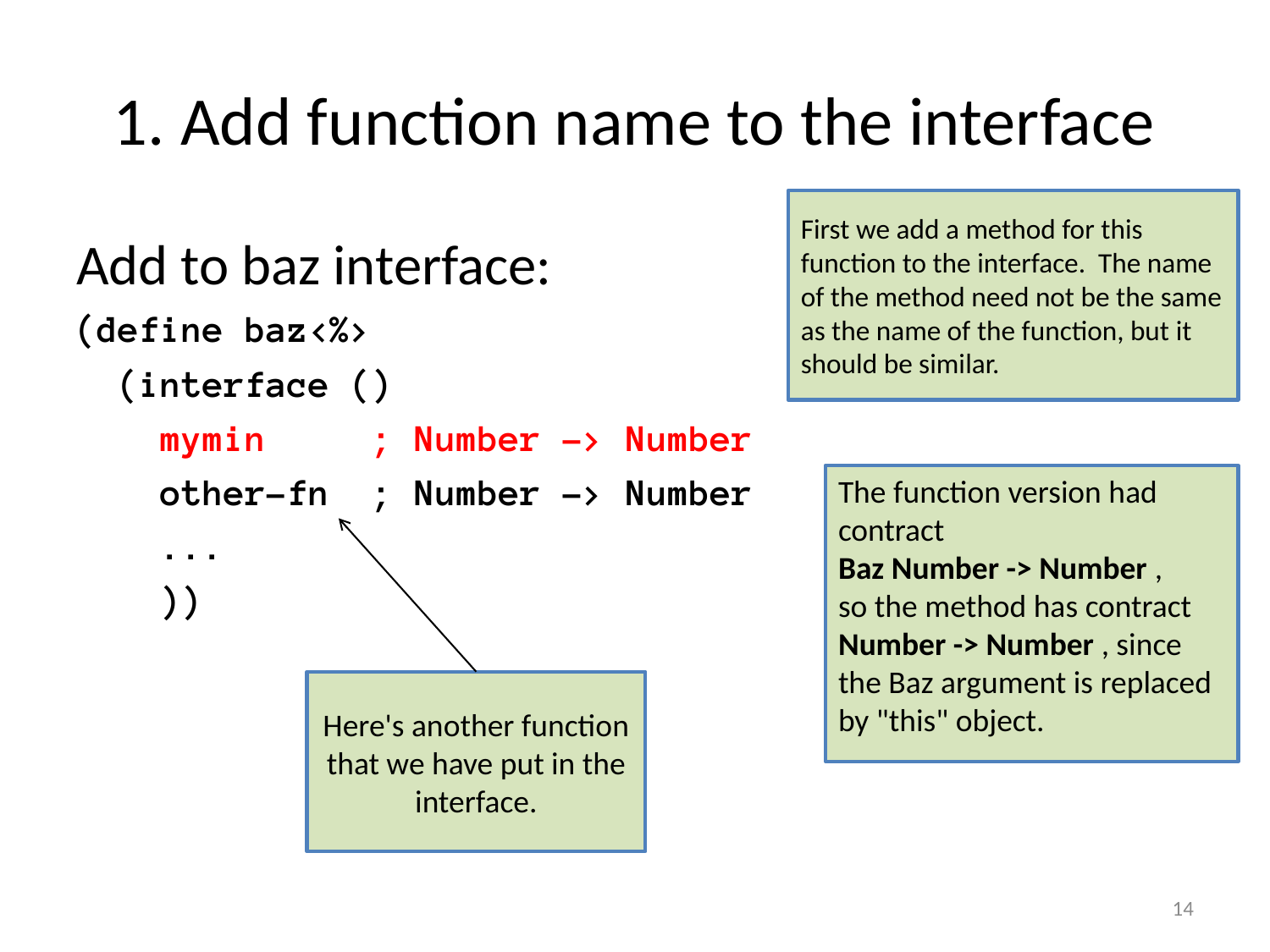

# 1. Add function name to the interface
First we add a method for this function to the interface.  The name of the method need not be the same as the name of the function, but it should be similar.
Add to baz interface:
(define baz<%>
  (interface ()
    mymin     ; Number -> Number
    other-fn  ; Number -> Number
    ...
    ))
The function version had contract
Baz Number -> Number ,
so the method has contract
Number -> Number , since the Baz argument is replaced by "this" object.
Here's another function that we have put in the interface.
14